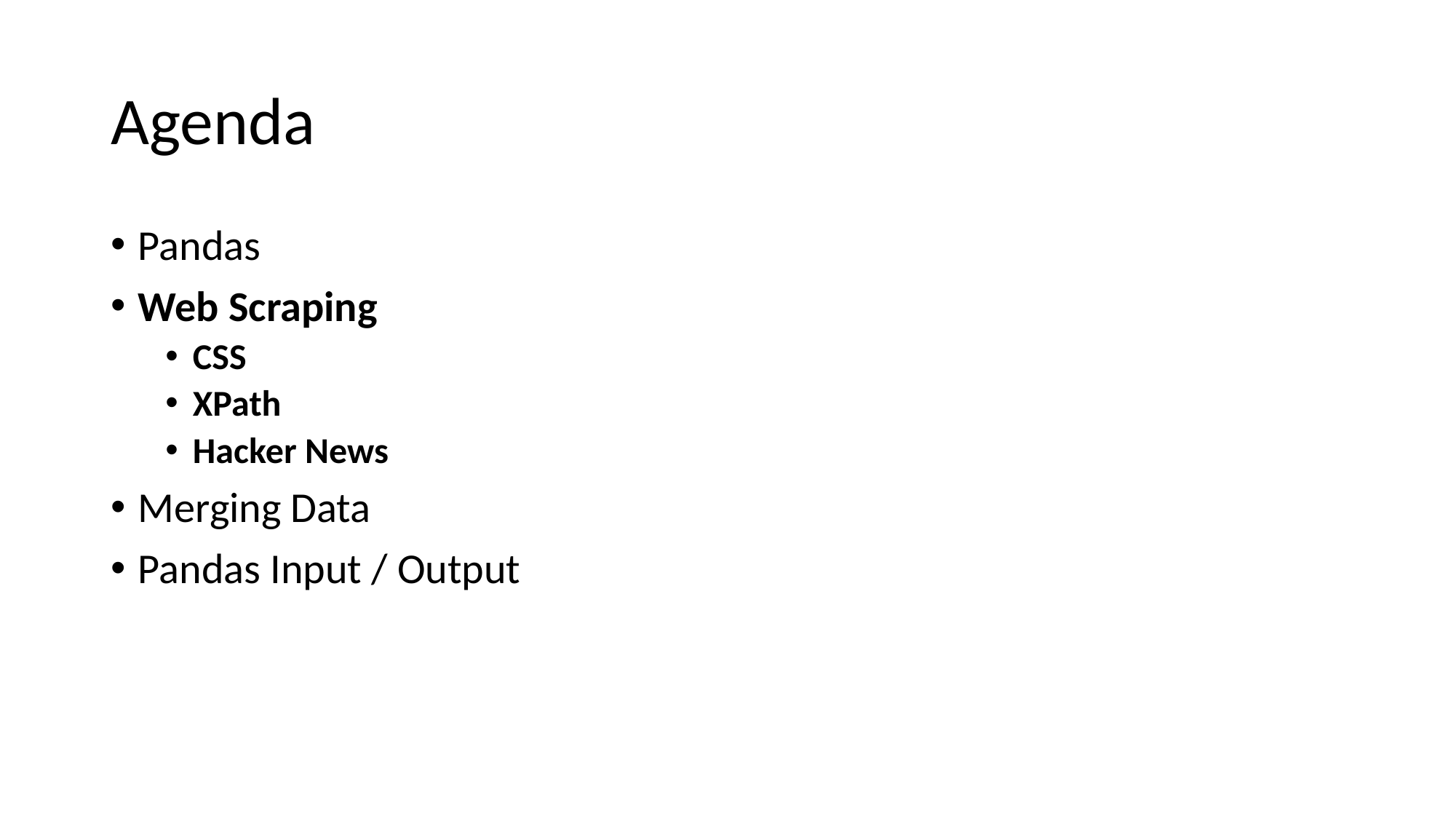

# Agenda
Pandas
Web Scraping
CSS
XPath
Hacker News
Merging Data
Pandas Input / Output